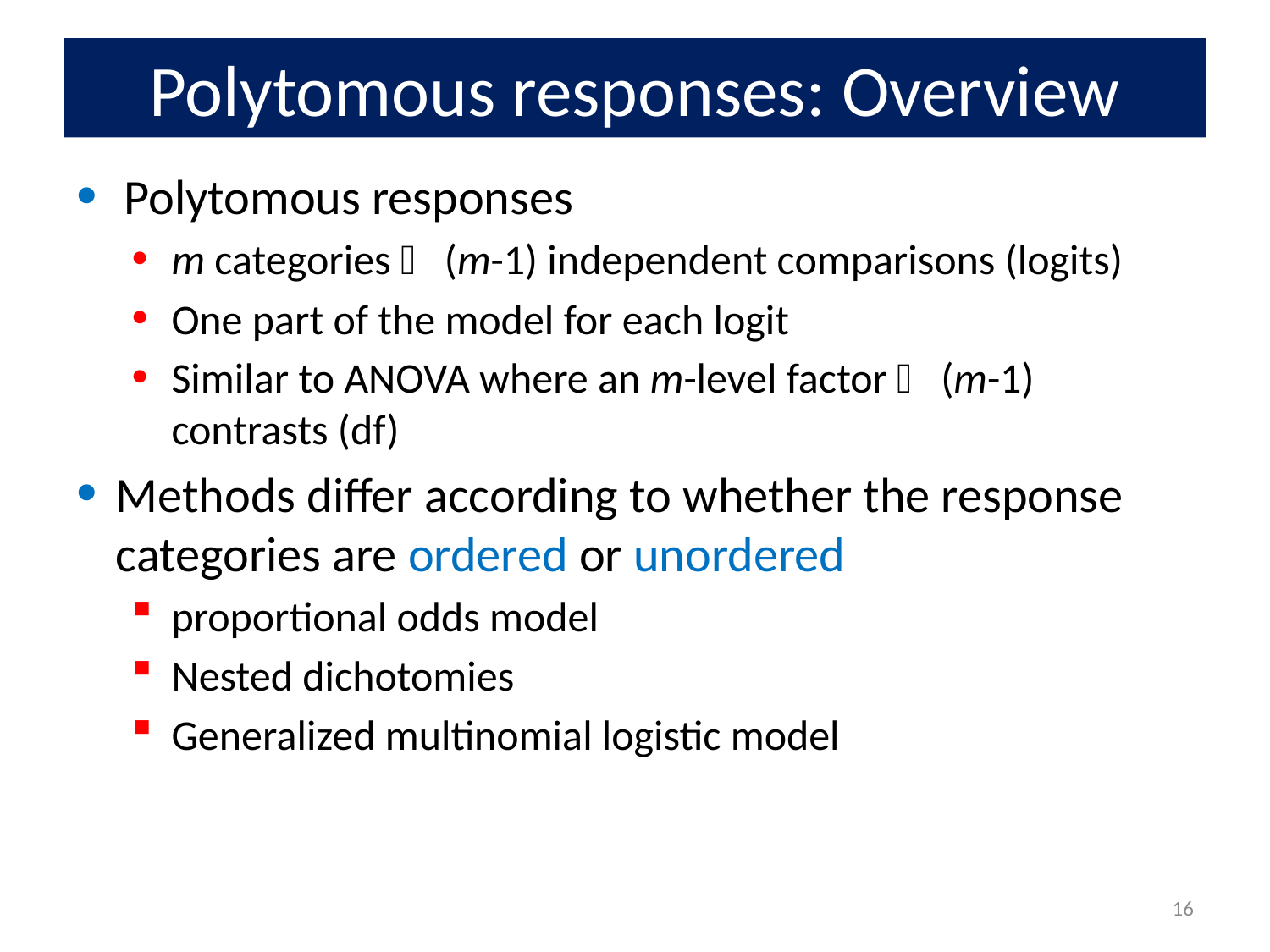

# Polytomous responses: Overview
Polytomous responses
m categories → (m-1) independent comparisons (logits)
One part of the model for each logit
Similar to ANOVA where an m-level factor → (m-1) contrasts (df)
Methods differ according to whether the response categories are ordered or unordered
proportional odds model
Nested dichotomies
Generalized multinomial logistic model

16